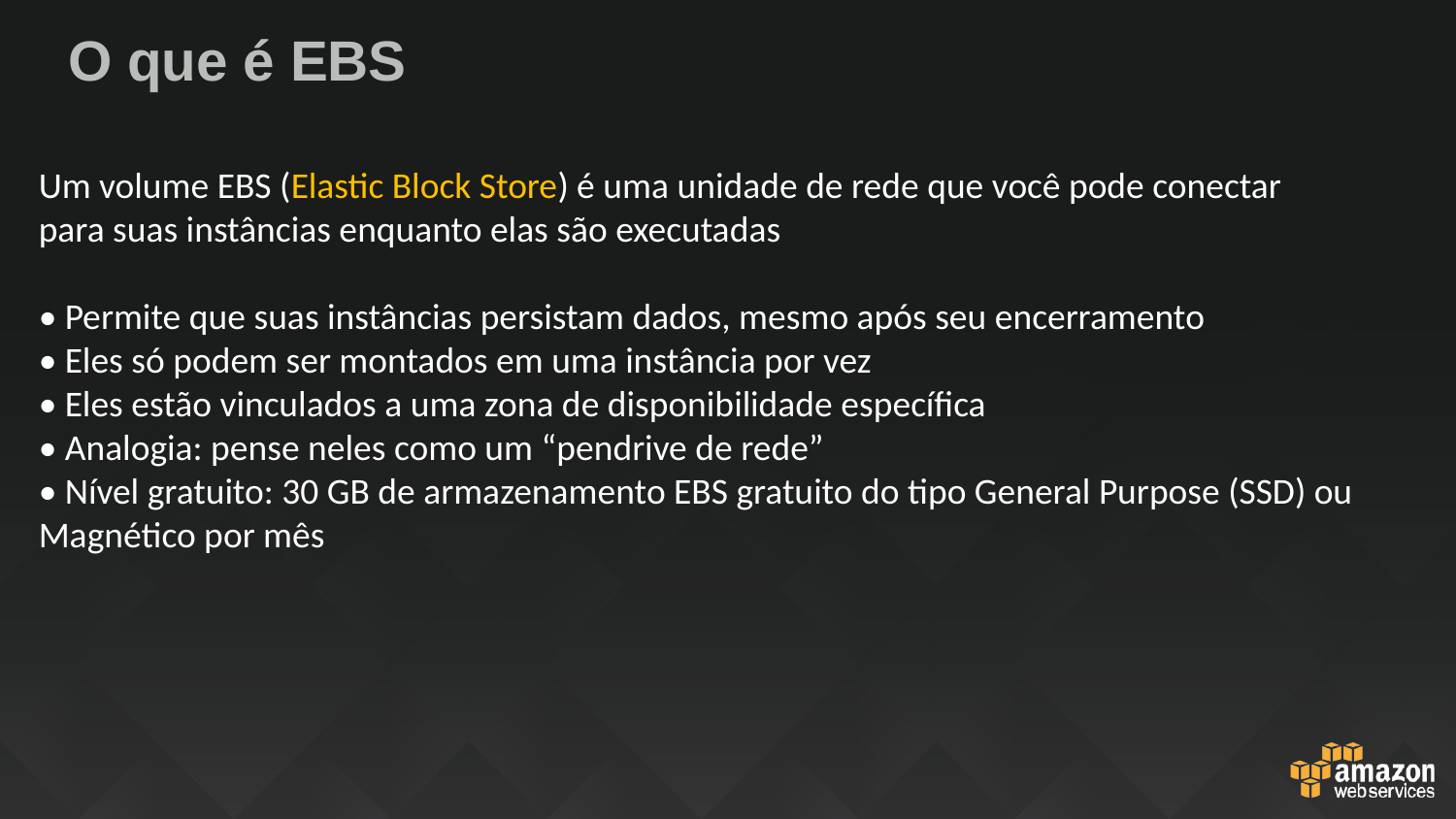

# O que é EBS
Um volume EBS (Elastic Block Store) é uma unidade de rede que você pode conectar
para suas instâncias enquanto elas são executadas

• Permite que suas instâncias persistam dados, mesmo após seu encerramento
• Eles só podem ser montados em uma instância por vez
• Eles estão vinculados a uma zona de disponibilidade específica
• Analogia: pense neles como um “pendrive de rede”
• Nível gratuito: 30 GB de armazenamento EBS gratuito do tipo General Purpose (SSD) ou
Magnético por mês